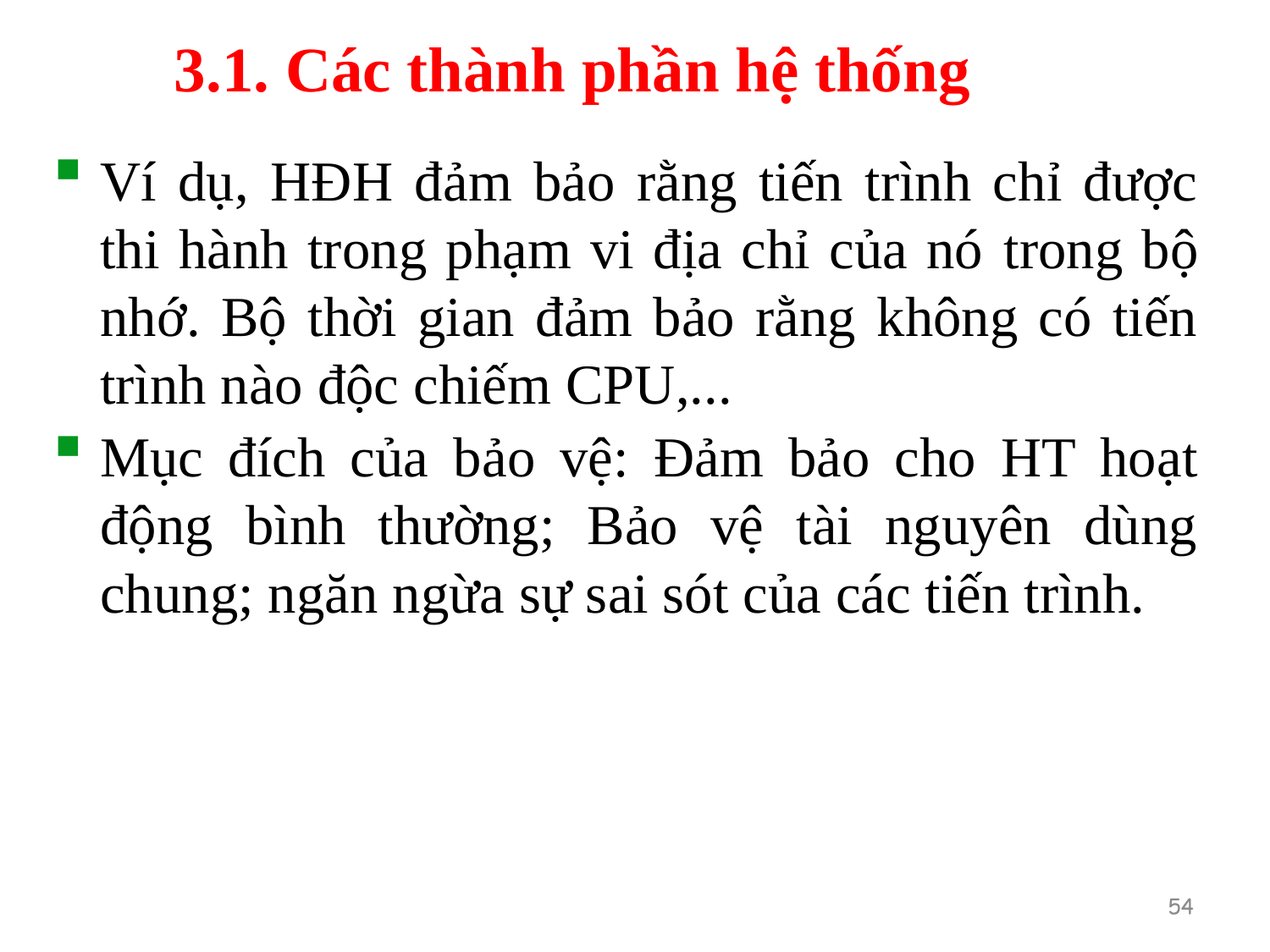

# 3.1. Các thành phần hệ thống
Ví dụ, HĐH đảm bảo rằng tiến trình chỉ được thi hành trong phạm vi địa chỉ của nó trong bộ nhớ. Bộ thời gian đảm bảo rằng không có tiến trình nào độc chiếm CPU,...
Mục đích của bảo vệ: Đảm bảo cho HT hoạt động bình thường; Bảo vệ tài nguyên dùng chung; ngăn ngừa sự sai sót của các tiến trình.
54